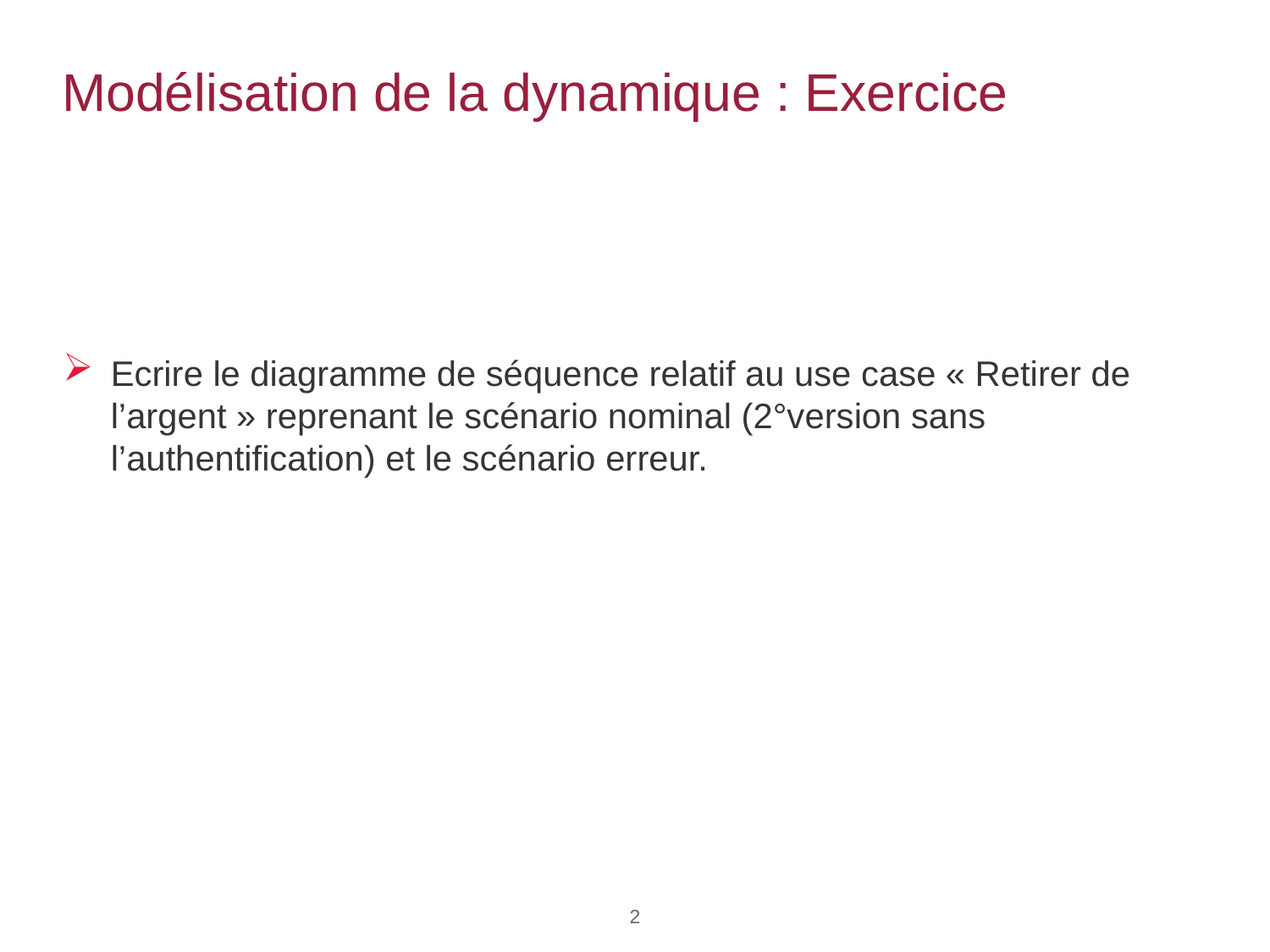

# Modélisation de la dynamique : Exercice
Ecrire le diagramme de séquence relatif au use case « Retirer de l’argent » reprenant le scénario nominal (2°version sans l’authentification) et le scénario erreur.
2